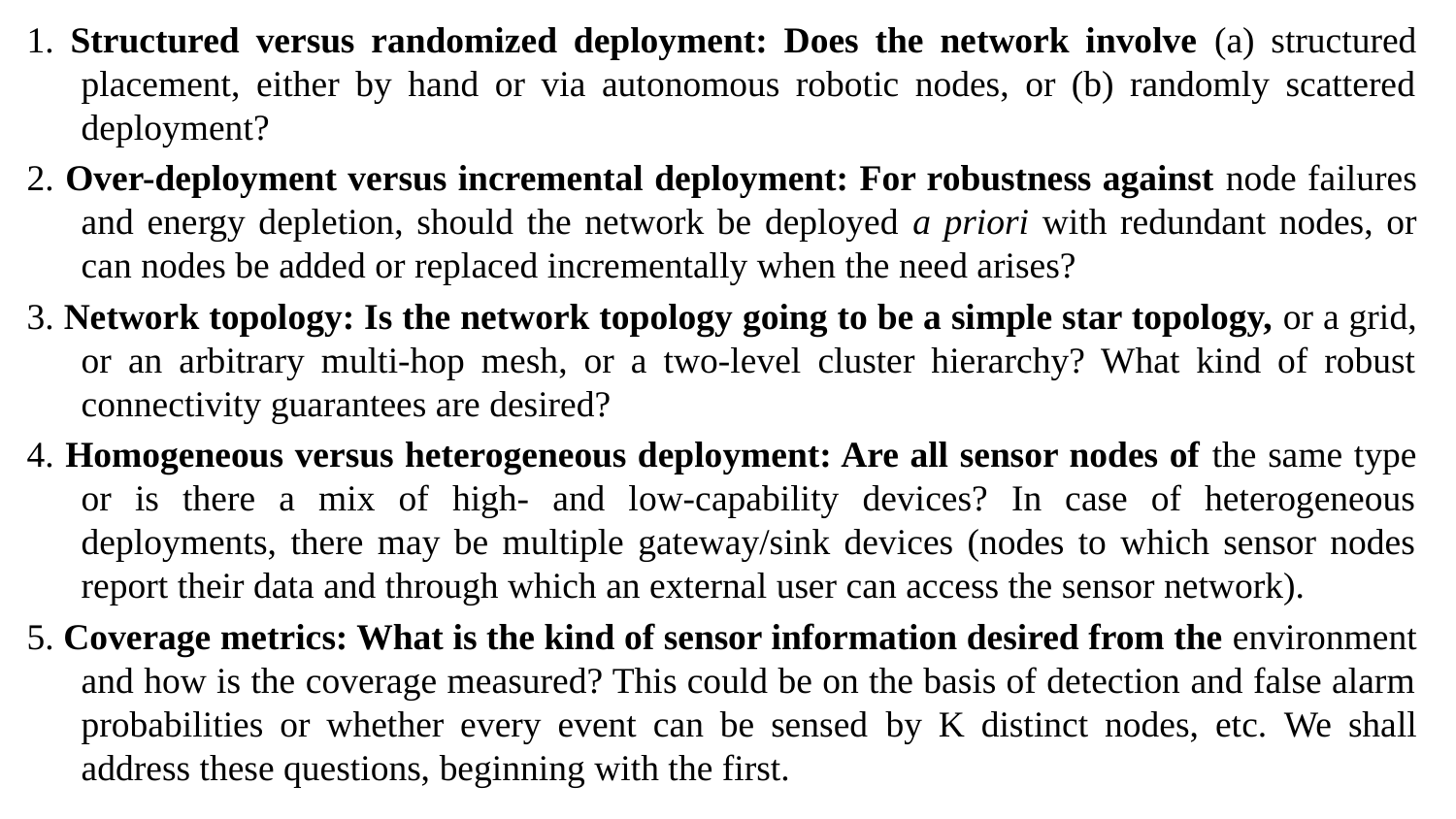

1. Structured versus randomized deployment: Does the network involve (a) structured placement, either by hand or via autonomous robotic nodes, or (b) randomly scattered deployment?
2. Over-deployment versus incremental deployment: For robustness against node failures and energy depletion, should the network be deployed a priori with redundant nodes, or can nodes be added or replaced incrementally when the need arises?
3. Network topology: Is the network topology going to be a simple star topology, or a grid, or an arbitrary multi-hop mesh, or a two-level cluster hierarchy? What kind of robust connectivity guarantees are desired?
4. Homogeneous versus heterogeneous deployment: Are all sensor nodes of the same type or is there a mix of high- and low-capability devices? In case of heterogeneous deployments, there may be multiple gateway/sink devices (nodes to which sensor nodes report their data and through which an external user can access the sensor network).
5. Coverage metrics: What is the kind of sensor information desired from the environment and how is the coverage measured? This could be on the basis of detection and false alarm probabilities or whether every event can be sensed by K distinct nodes, etc. We shall address these questions, beginning with the first.